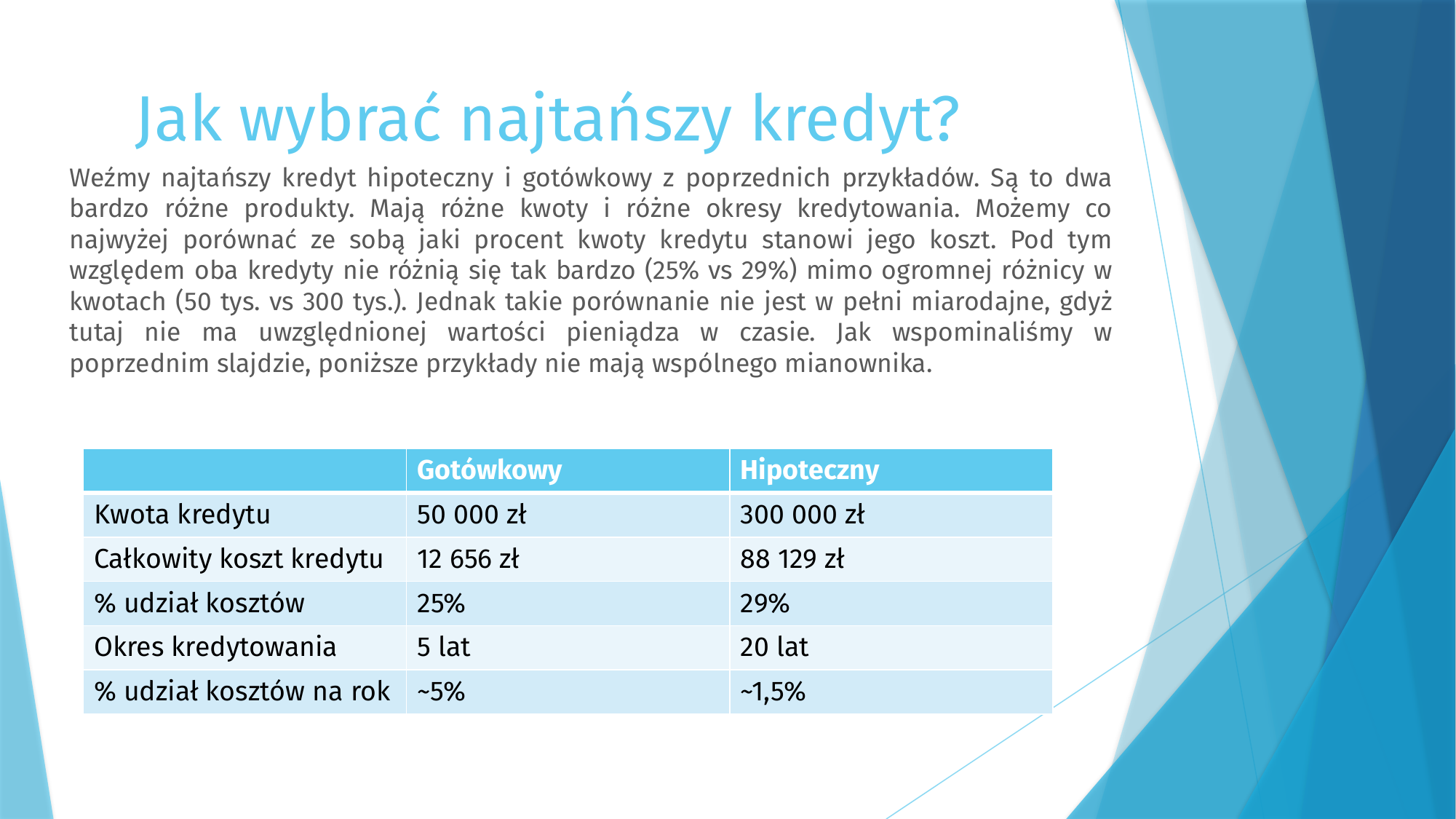

# Jak wybrać najtańszy kredyt?
Weźmy najtańszy kredyt hipoteczny i gotówkowy z poprzednich przykładów. Są to dwa bardzo różne produkty. Mają różne kwoty i różne okresy kredytowania. Możemy co najwyżej porównać ze sobą jaki procent kwoty kredytu stanowi jego koszt. Pod tym względem oba kredyty nie różnią się tak bardzo (25% vs 29%) mimo ogromnej różnicy w kwotach (50 tys. vs 300 tys.). Jednak takie porównanie nie jest w pełni miarodajne, gdyż tutaj nie ma uwzględnionej wartości pieniądza w czasie. Jak wspominaliśmy w poprzednim slajdzie, poniższe przykłady nie mają wspólnego mianownika.
|  | Gotówkowy | Hipoteczny |
| --- | --- | --- |
| Kwota kredytu | 50 000 zł | 300 000 zł |
| Całkowity koszt kredytu | 12 656 zł | 88 129 zł |
| % udział kosztów | 25% | 29% |
| Okres kredytowania | 5 lat | 20 lat |
| % udział kosztów na rok | ~5% | ~1,5% |